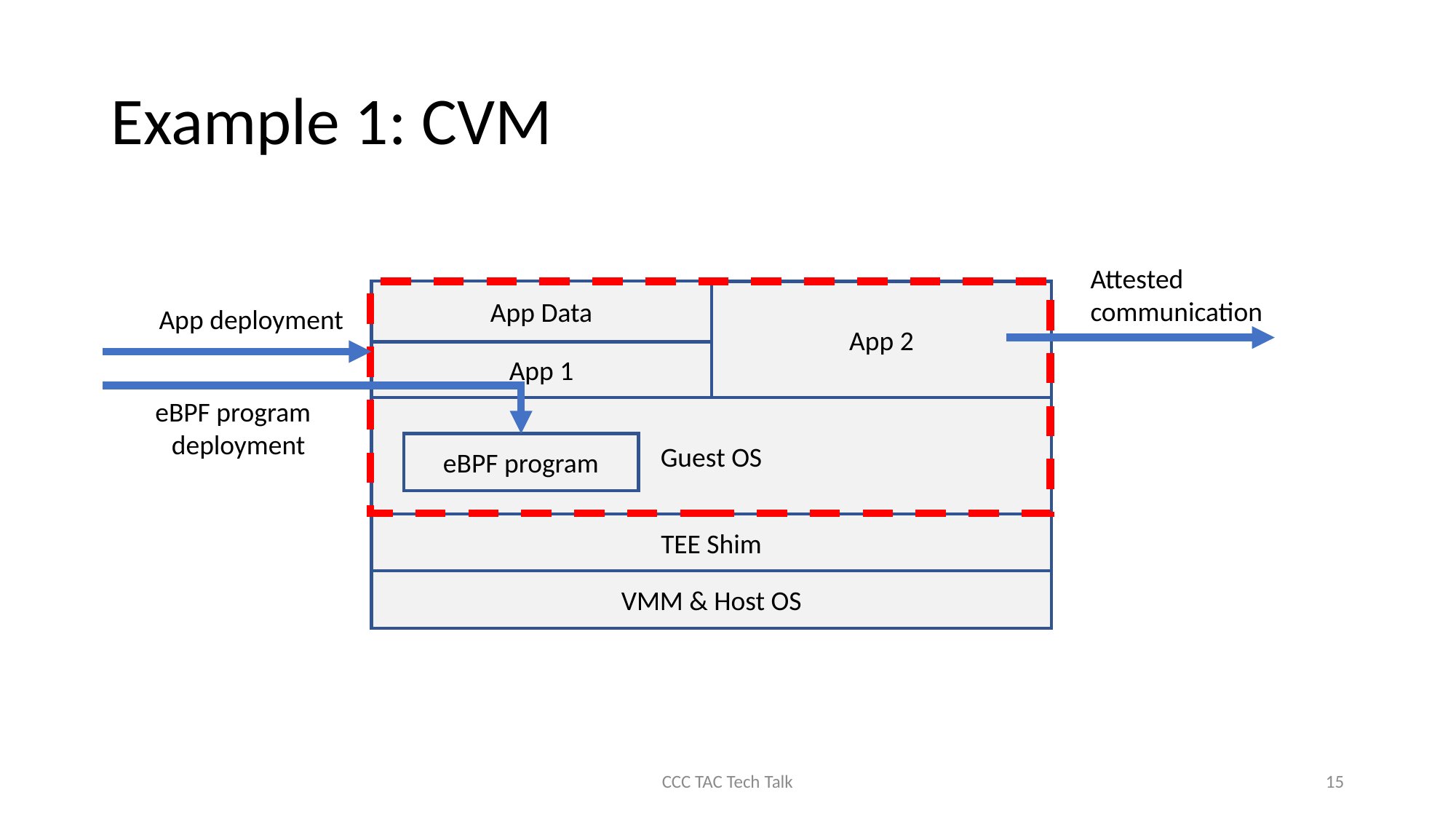

# Example 1: CVM
Attested
communication

App Data
App 2
App deployment
App 1
eBPF program
deployment
Guest OS
eBPF program
TEE Shim
VMM & Host OS
CCC TAC Tech Talk
15